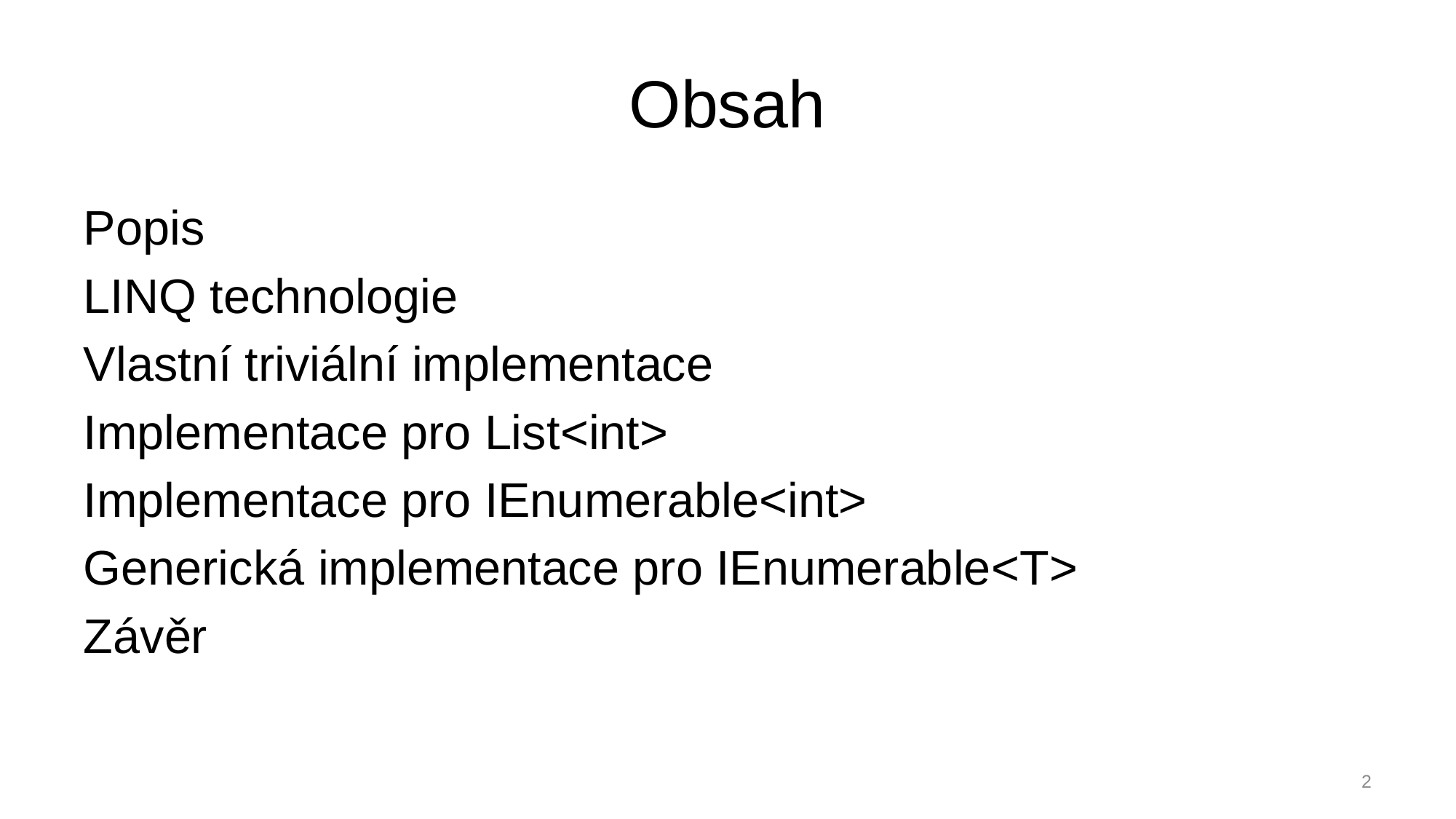

# Obsah
Popis
LINQ technologie
Vlastní triviální implementace
Implementace pro List<int>
Implementace pro IEnumerable<int>
Generická implementace pro IEnumerable<T>
Závěr

2